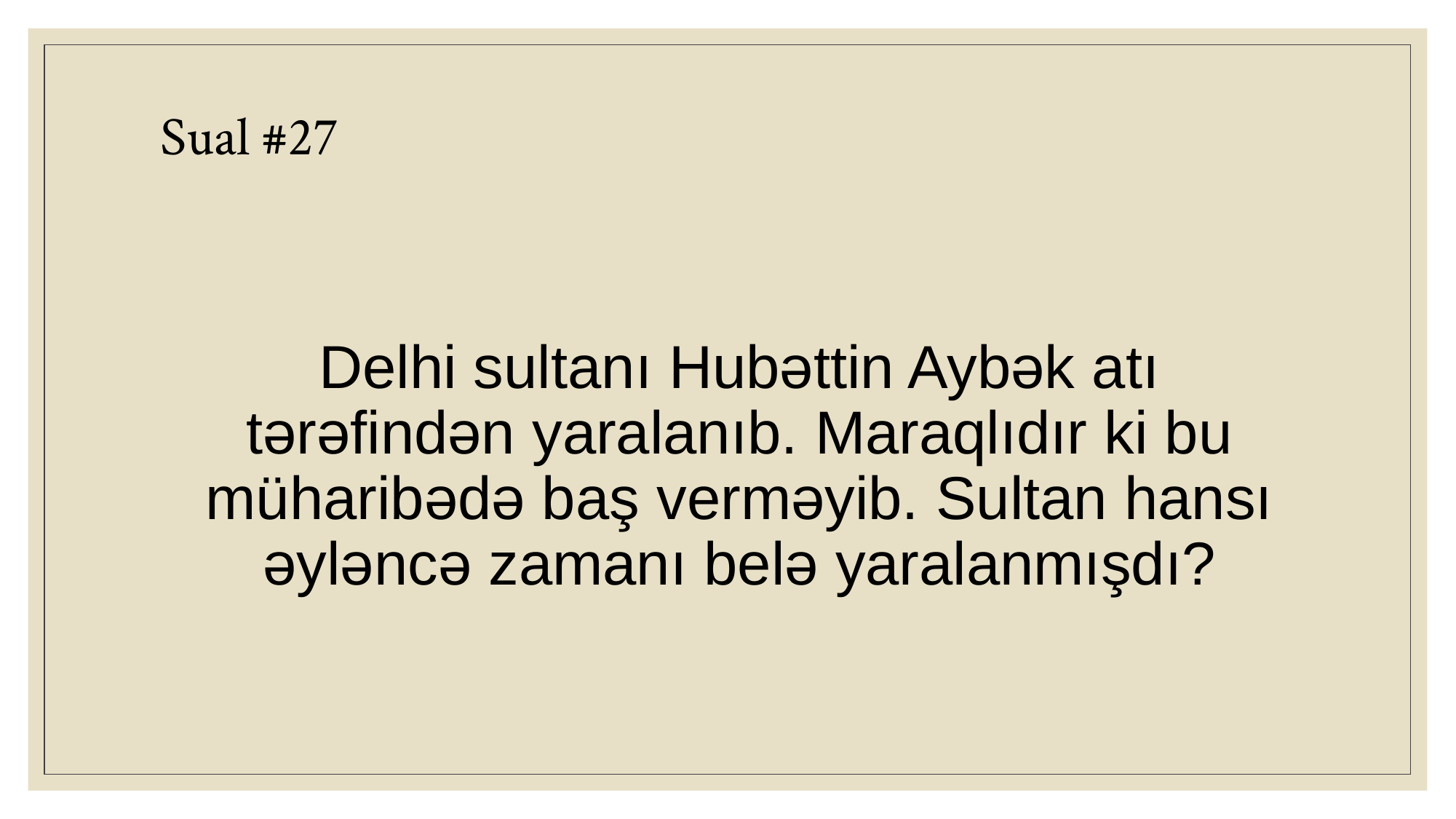

Sual #27
# Delhi sultanı Hubəttin Aybək atı tərəfindən yaralanıb. Maraqlıdır ki bu müharibədə baş verməyib. Sultan hansı əyləncə zamanı belə yaralanmışdı?